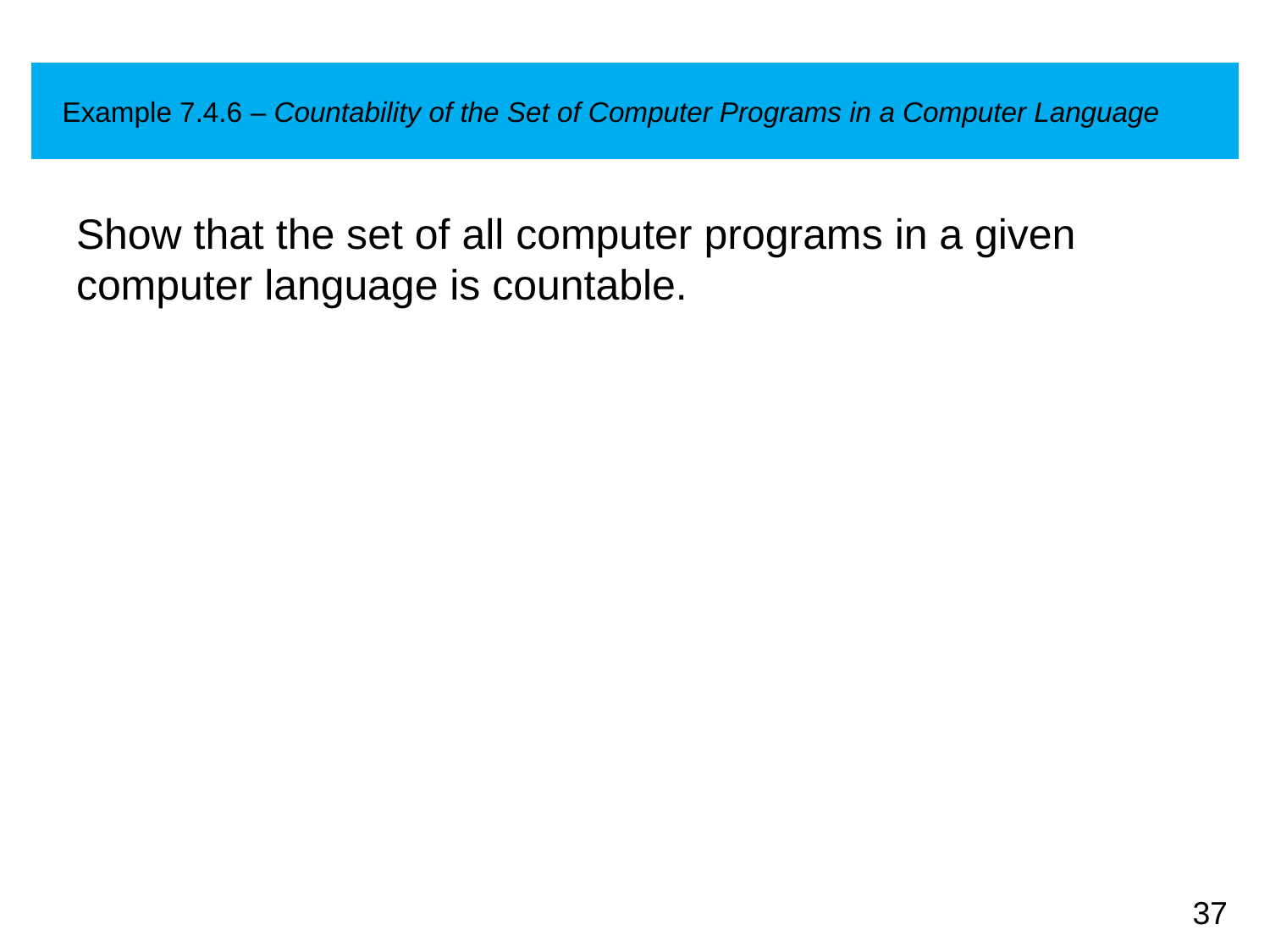

# Example 7.4.6 – Countability of the Set of Computer Programs in a Computer Language
Show that the set of all computer programs in a given computer language is countable.